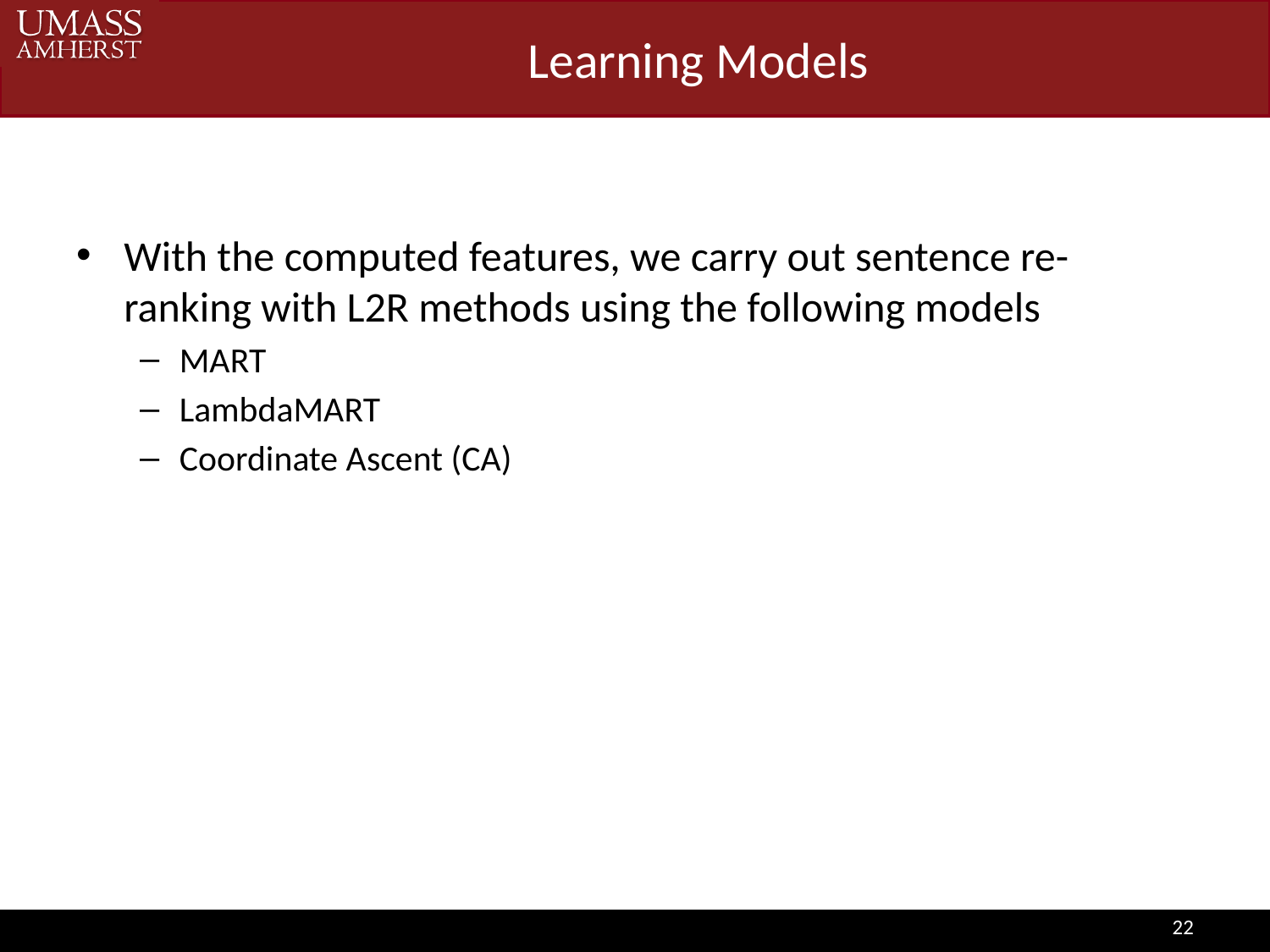

# Learning Models
With the computed features, we carry out sentence re-ranking with L2R methods using the following models
MART
LambdaMART
Coordinate Ascent (CA)
22